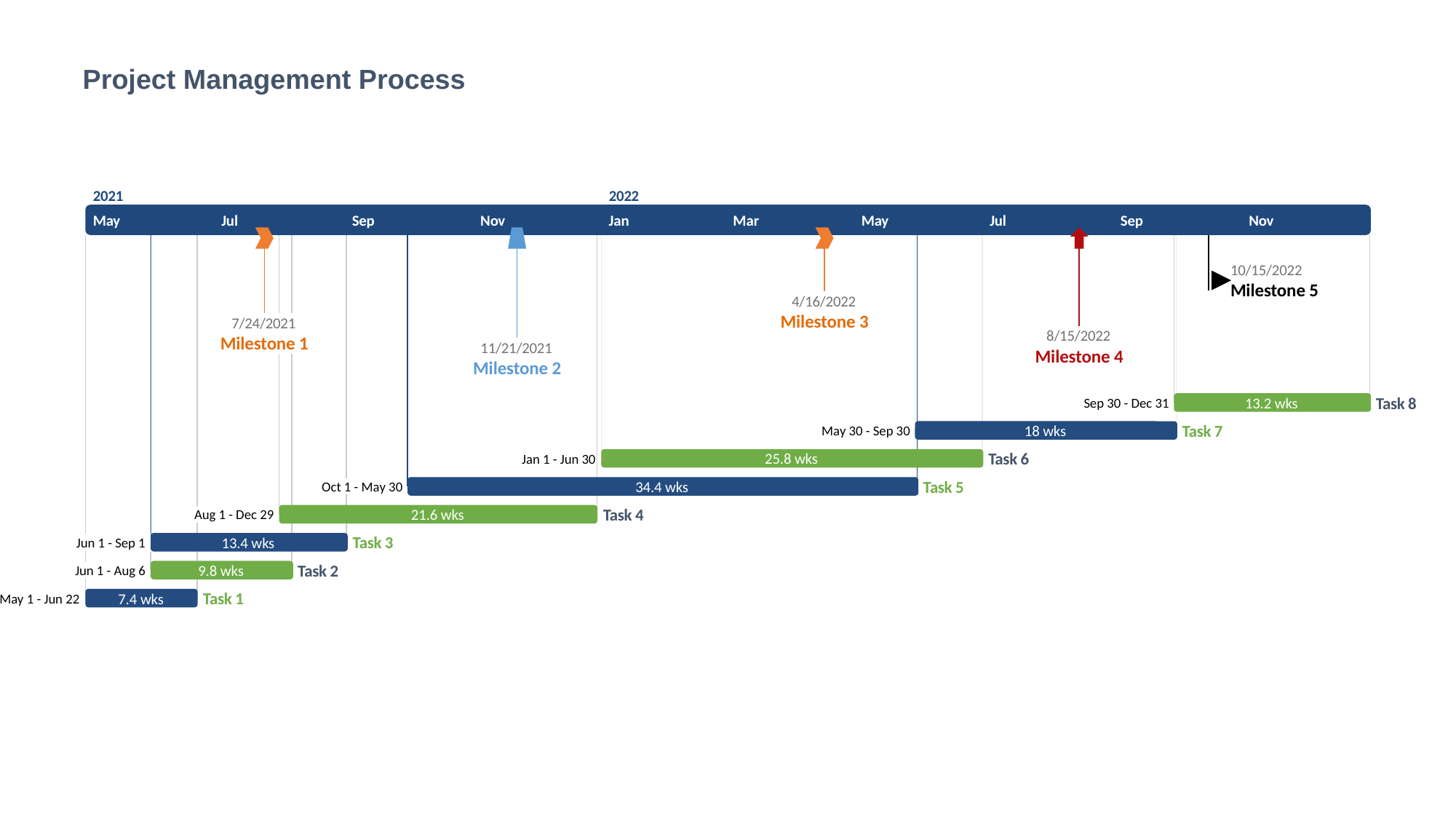

Project Management Process
2021
2022

2021
2022
May
Jul
Sep
Nov
Jan
Mar
May
Jul
Sep
Nov

Today
10/15/2022

Milestone 5
4/16/2022
Milestone 3
7/24/2021
8/15/2022
Milestone 1
11/21/2021
Milestone 4
Milestone 2

Task 8

13.2 wks
Sep 30 - Dec 31

Task 7

18 wks
May 30 - Sep 30

Task 6

25.8 wks
Jan 1 - Jun 30

Task 5

34.4 wks
Oct 1 - May 30

Task 4

21.6 wks
Aug 1 - Dec 29

Task 3

13.4 wks
Jun 1 - Sep 1

Task 2

9.8 wks
Jun 1 - Aug 6

Task 1

7.4 wks
May 1 - Jun 22